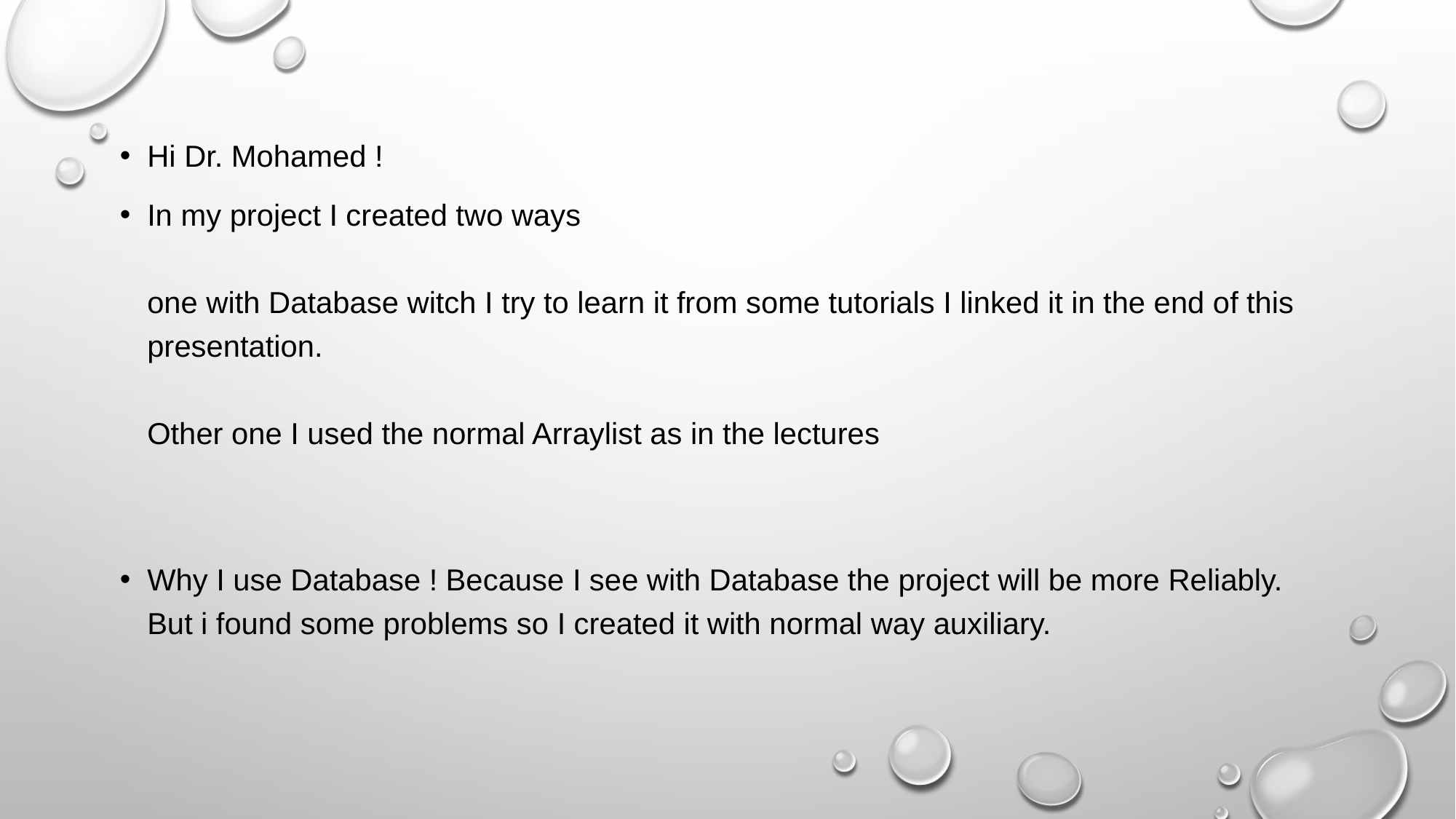

Hi Dr. Mohamed !
In my project I created two ways
one with Database witch I try to learn it from some tutorials I linked it in the end of this presentation.
Other one I used the normal Arraylist as in the lectures
Why I use Database ! Because I see with Database the project will be more Reliably.
But i found some problems so I created it with normal way auxiliary.